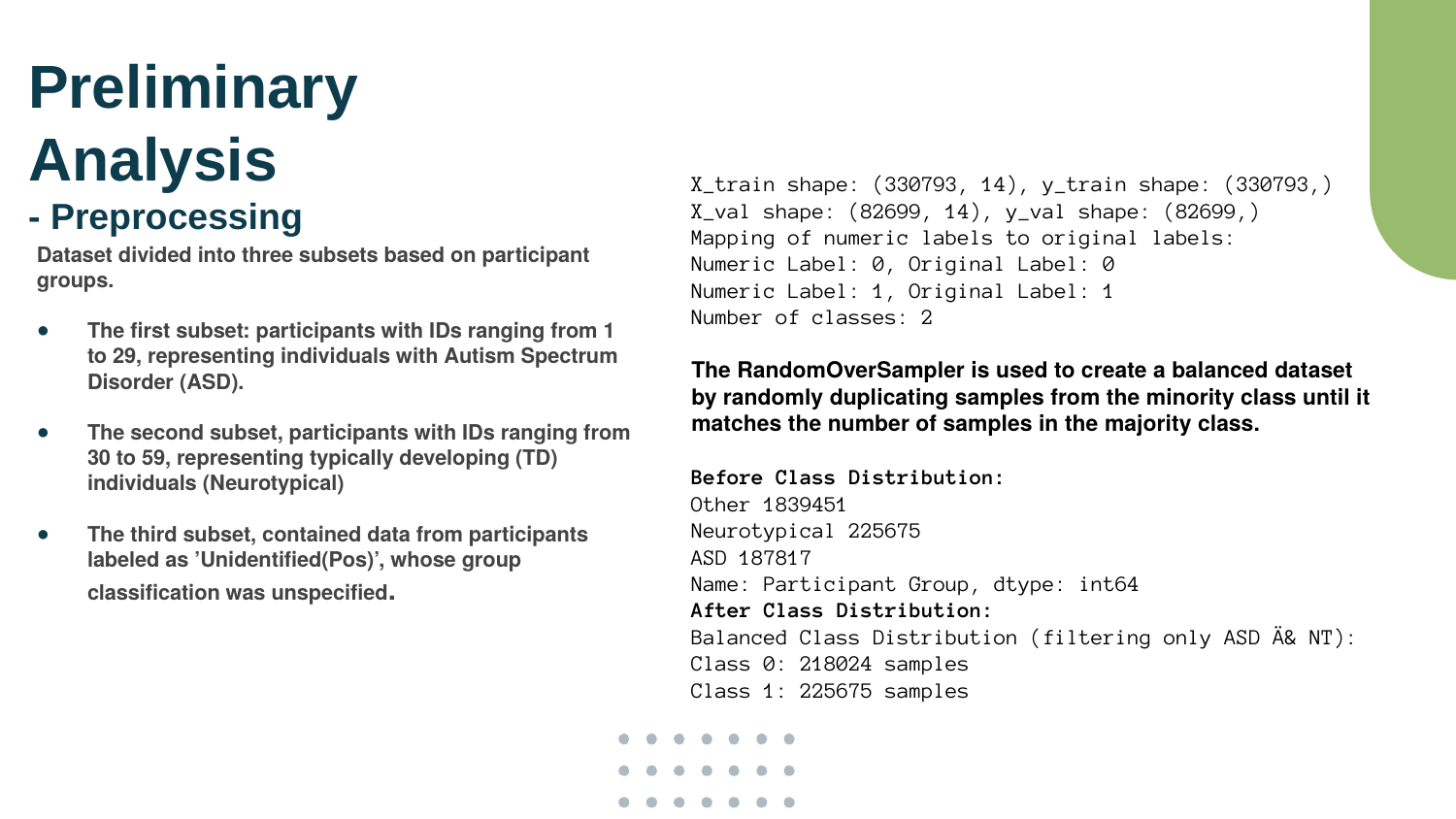

# Preliminary Analysis - Preprocessing
X_train shape: (330793, 14), y_train shape: (330793,)
X_val shape: (82699, 14), y_val shape: (82699,)
Mapping of numeric labels to original labels:
Numeric Label: 0, Original Label: 0
Numeric Label: 1, Original Label: 1
Number of classes: 2

The RandomOverSampler is used to create a balanced dataset by randomly duplicating samples from the minority class until it matches the number of samples in the majority class.

Before Class Distribution:
Other 1839451
Neurotypical 225675
ASD 187817
Name: Participant Group, dtype: int64
After Class Distribution:
Balanced Class Distribution (filtering only ASD Ä& NT):
Class 0: 218024 samples
Class 1: 225675 samples

Dataset divided into three subsets based on participant groups.

The first subset: participants with IDs ranging from 1 to 29, representing individuals with Autism Spectrum Disorder (ASD).

The second subset, participants with IDs ranging from 30 to 59, representing typically developing (TD) individuals (Neurotypical)

The third subset, contained data from participants labeled as ’Unidentified(Pos)’, whose group classification was unspecified.